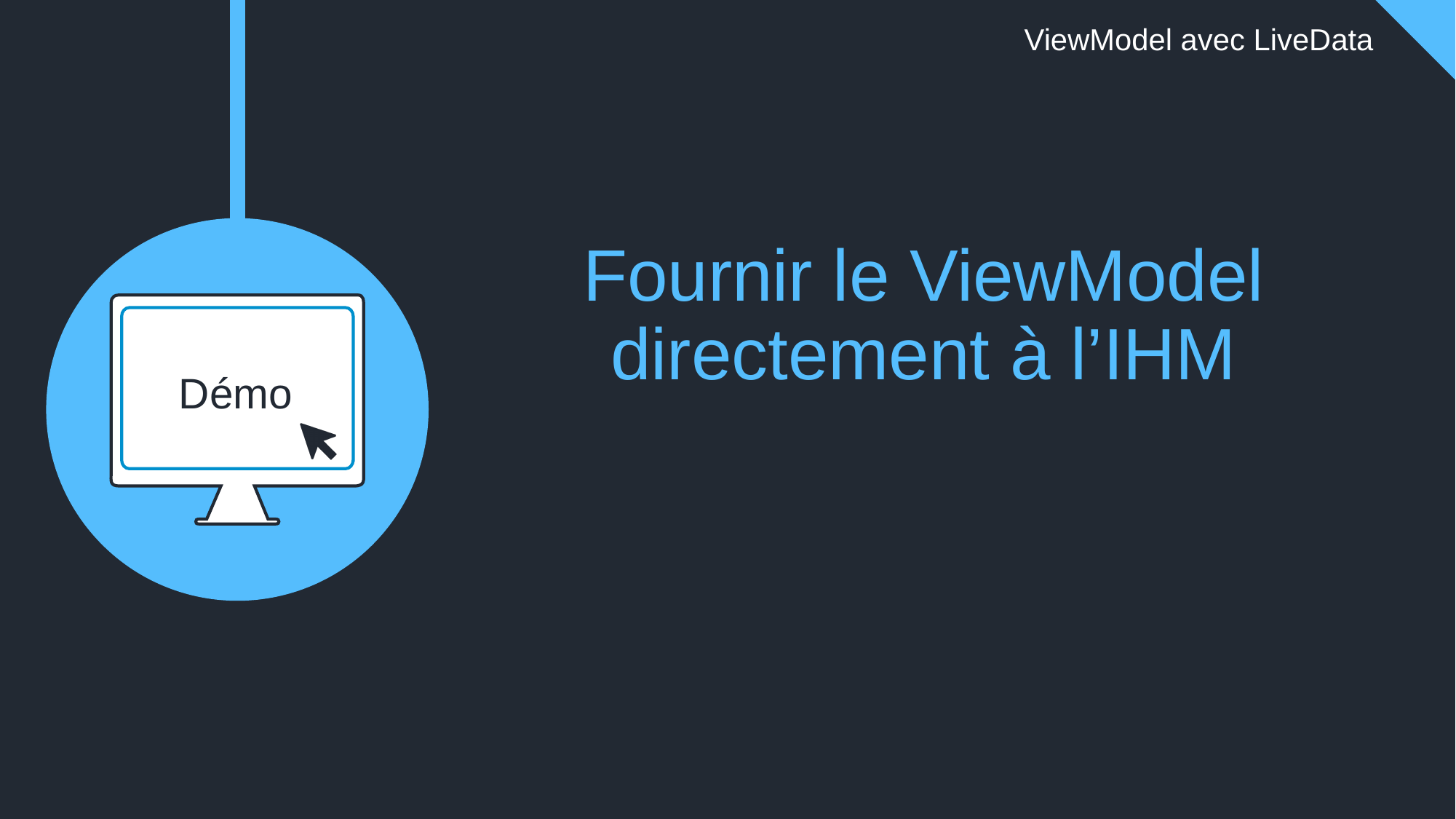

# ViewModel avec LiveData
Fournir le ViewModel directement à l’IHM